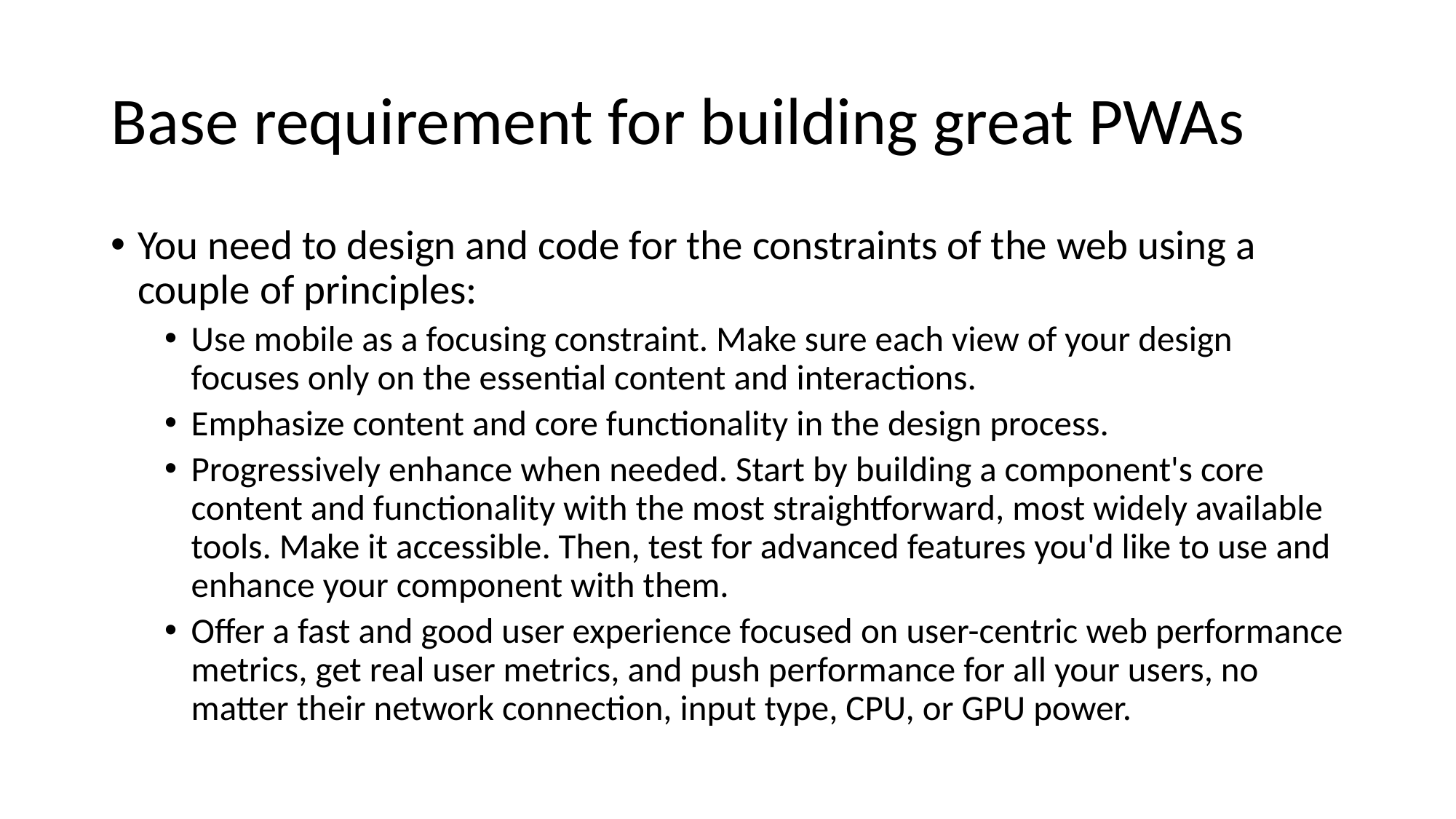

# Base requirement for building great PWAs
You need to design and code for the constraints of the web using a couple of principles:
Use mobile as a focusing constraint. Make sure each view of your design focuses only on the essential content and interactions.
Emphasize content and core functionality in the design process.
Progressively enhance when needed. Start by building a component's core content and functionality with the most straightforward, most widely available tools. Make it accessible. Then, test for advanced features you'd like to use and enhance your component with them.
Offer a fast and good user experience focused on user-centric web performance metrics, get real user metrics, and push performance for all your users, no matter their network connection, input type, CPU, or GPU power.